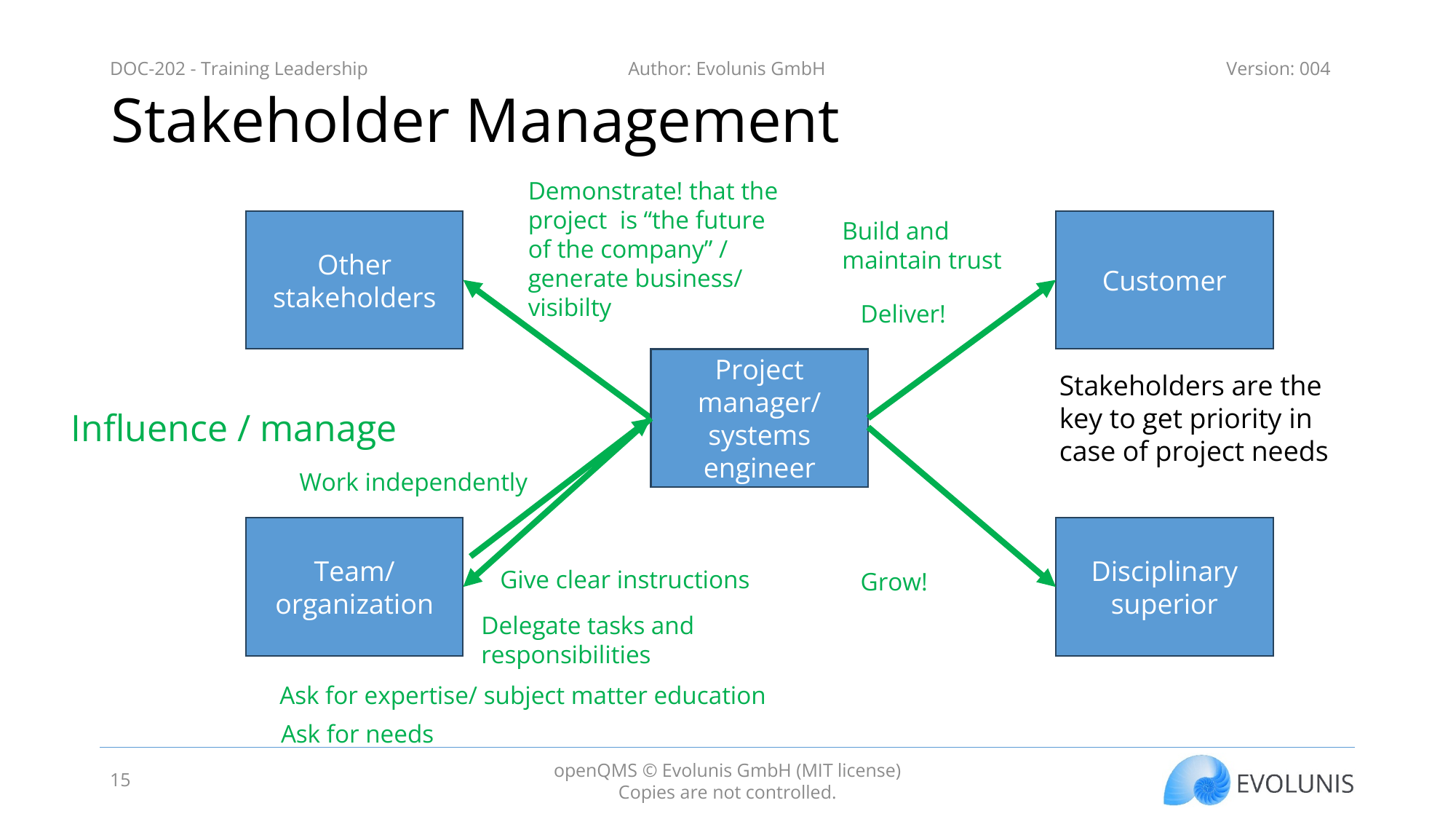

# Stakeholder Management
Demonstrate! that the project  is “the future of the company” / generate business/ visibilty
Build and maintain trust
Other stakeholders
Customer
Deliver!
Project manager/ systems engineer
Stakeholders are the key to get priority in case of project needs
Influence / manage
Work independently
Team/ organization
Disciplinary superior
Give clear instructions
Grow!
Delegate tasks and responsibilities
Ask for expertise/ subject matter education
Ask for needs
15